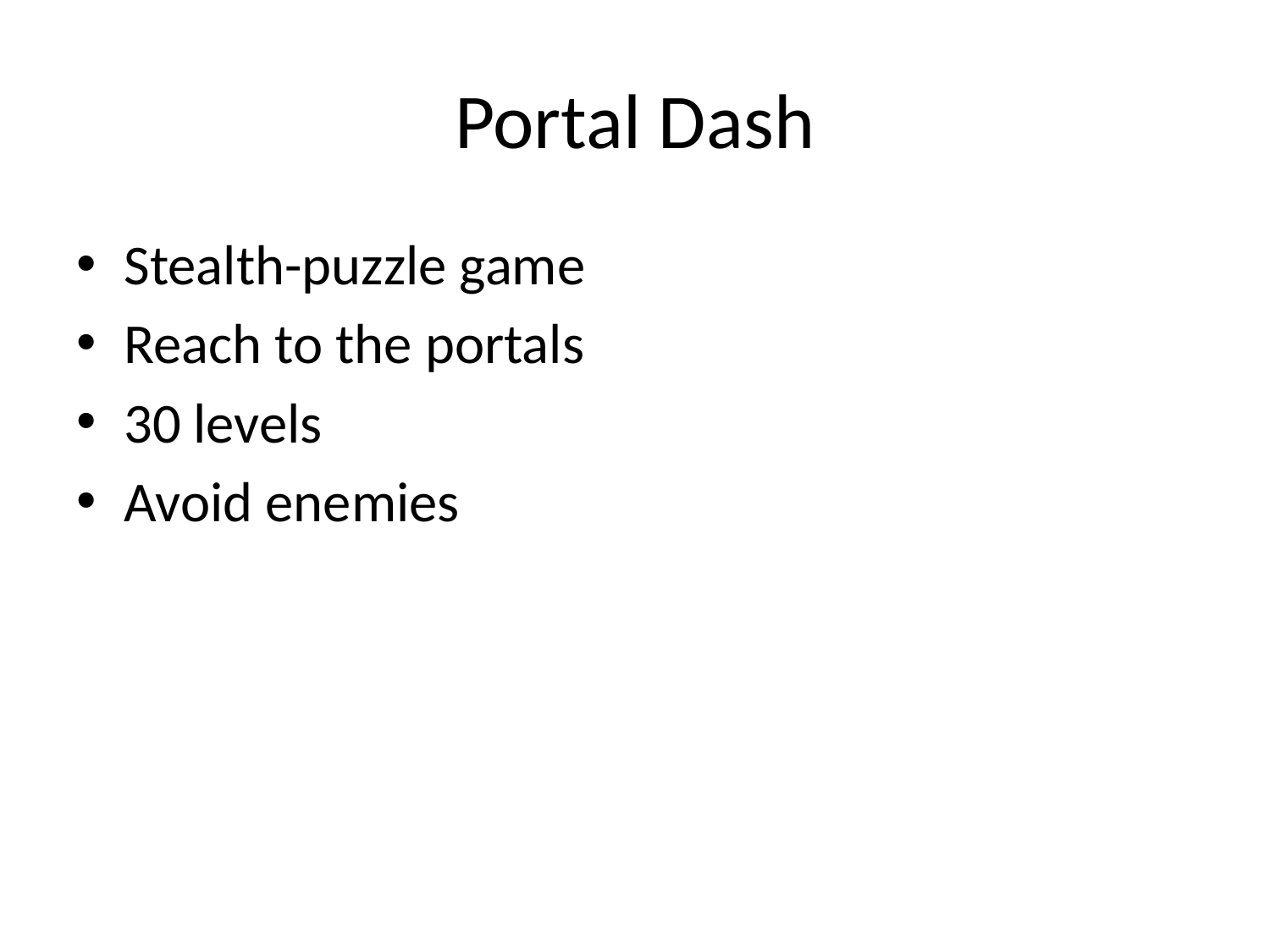

# Portal Dash
Stealth-puzzle game
Reach to the portals
30 levels
Avoid enemies